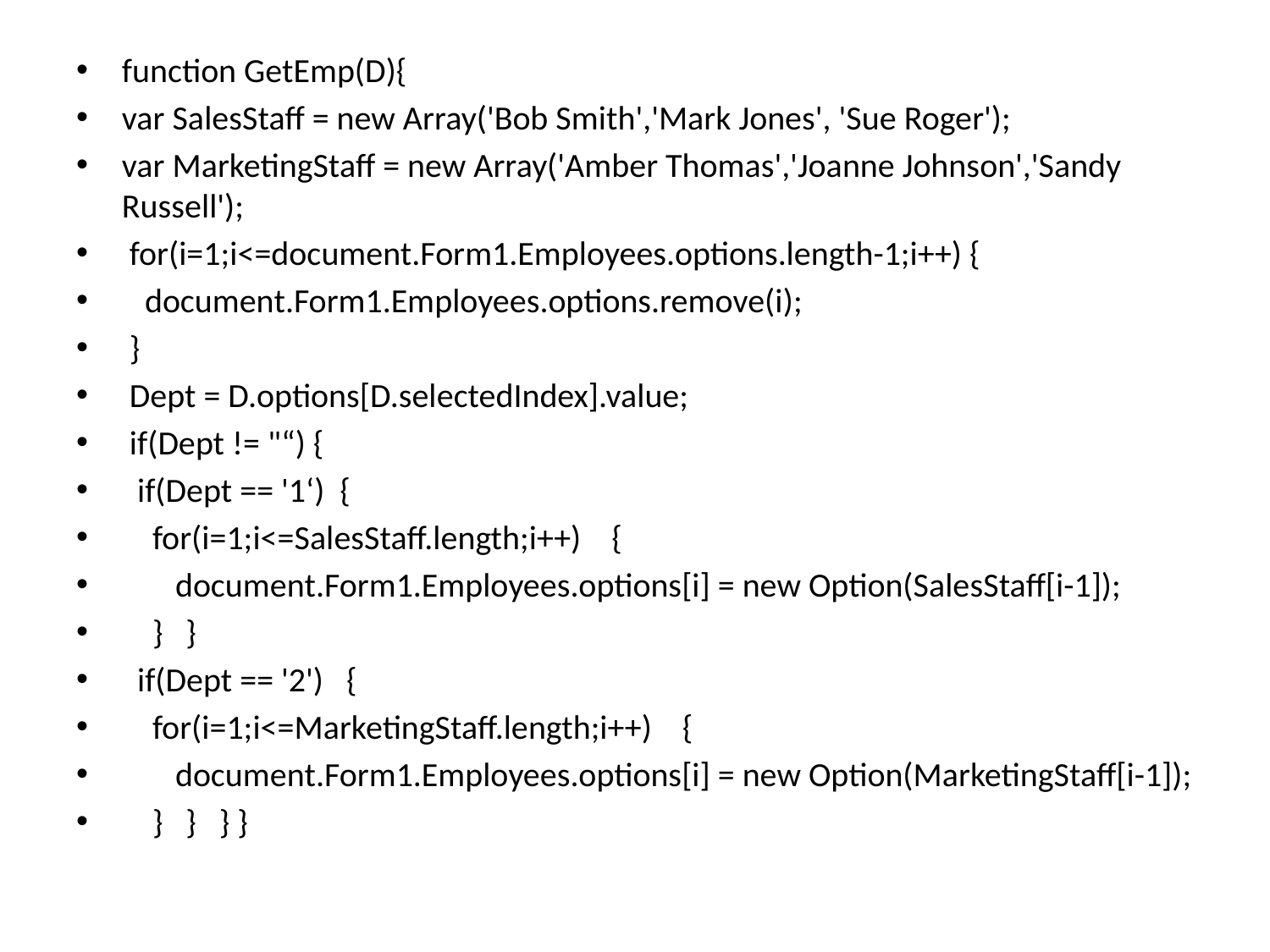

function GetEmp(D){
var SalesStaff = new Array('Bob Smith','Mark Jones', 'Sue Roger');
var MarketingStaff = new Array('Amber Thomas','Joanne Johnson','Sandy Russell');
 for(i=1;i<=document.Form1.Employees.options.length-1;i++) {
   document.Form1.Employees.options.remove(i);
 }
 Dept = D.options[D.selectedIndex].value;
 if(Dept != "“) {
  if(Dept == '1‘)  {
    for(i=1;i<=SalesStaff.length;i++)    {
       document.Form1.Employees.options[i] = new Option(SalesStaff[i-1]);
    }   }
  if(Dept == '2')   {
    for(i=1;i<=MarketingStaff.length;i++)    {
       document.Form1.Employees.options[i] = new Option(MarketingStaff[i-1]);
    }   }   } }